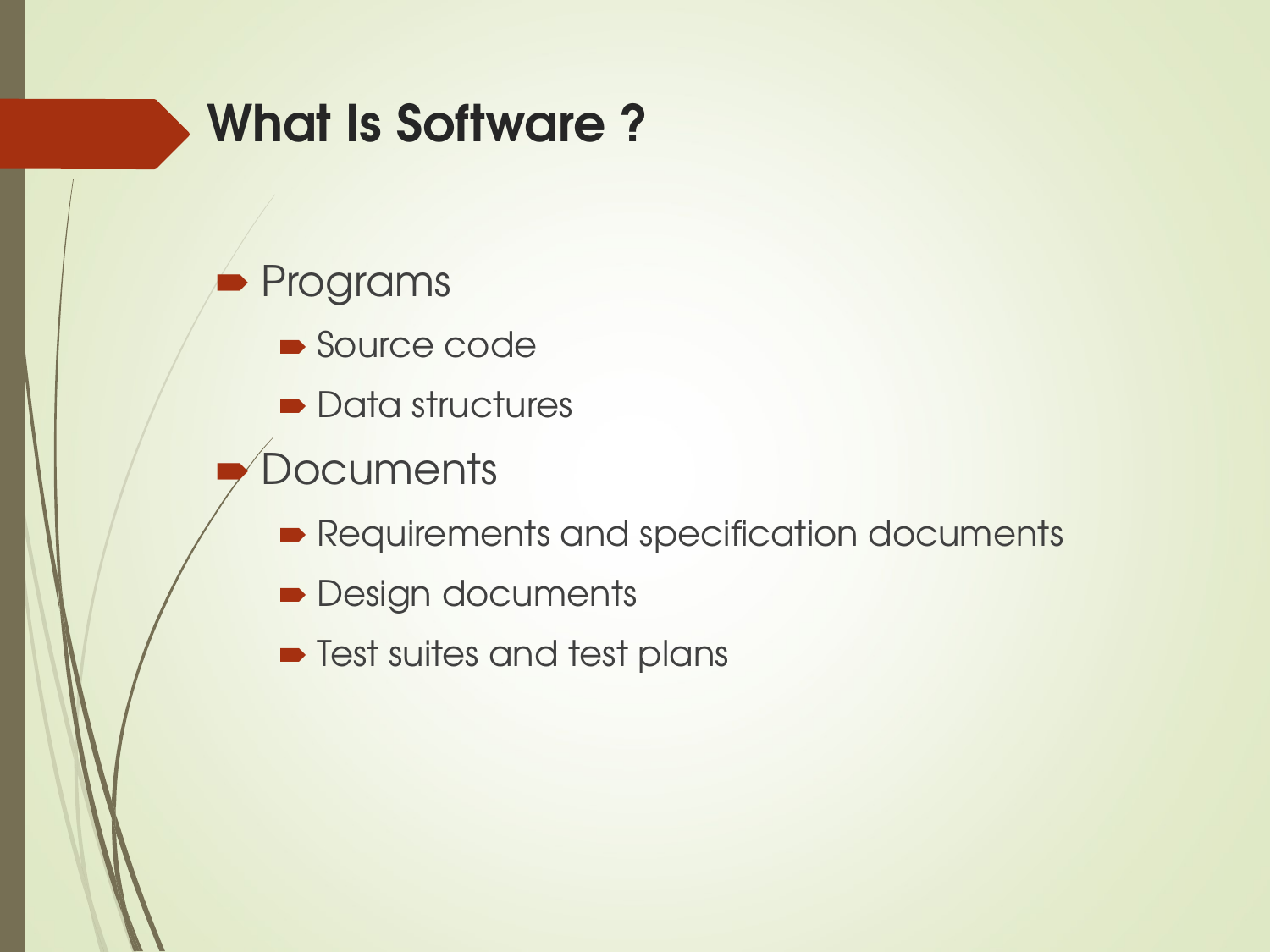

# What Is Software ?
Programs
Source code
Data structures
Documents
Requirements and specification documents
Design documents
Test suites and test plans